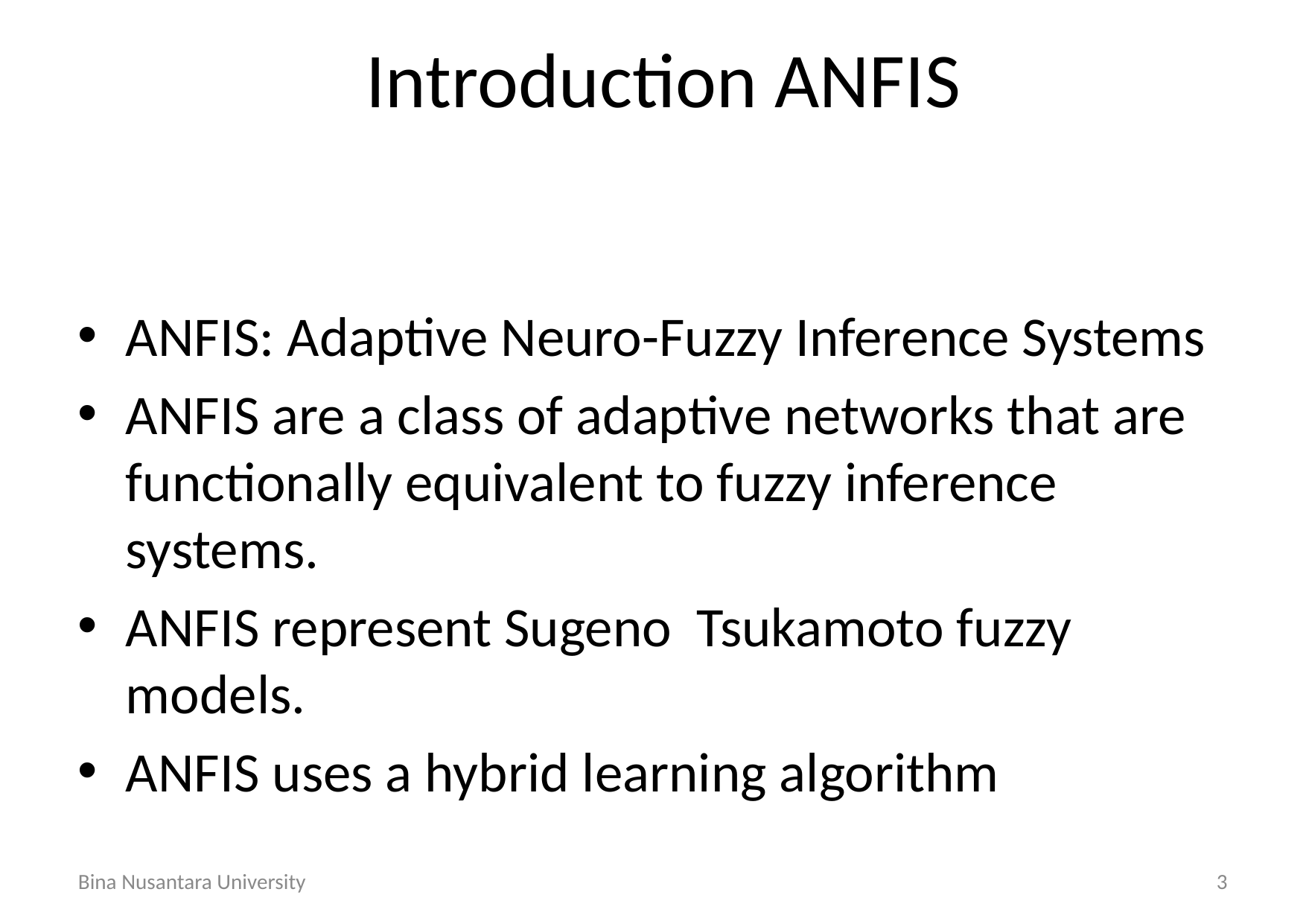

# Introduction ANFIS

ANFIS: Adaptive Neuro-Fuzzy Inference Systems
ANFIS are a class of adaptive networks that are functionally equivalent to fuzzy inference systems.
ANFIS represent Sugeno  Tsukamoto fuzzy models.
ANFIS uses a hybrid learning algorithm

Bina Nusantara University
3